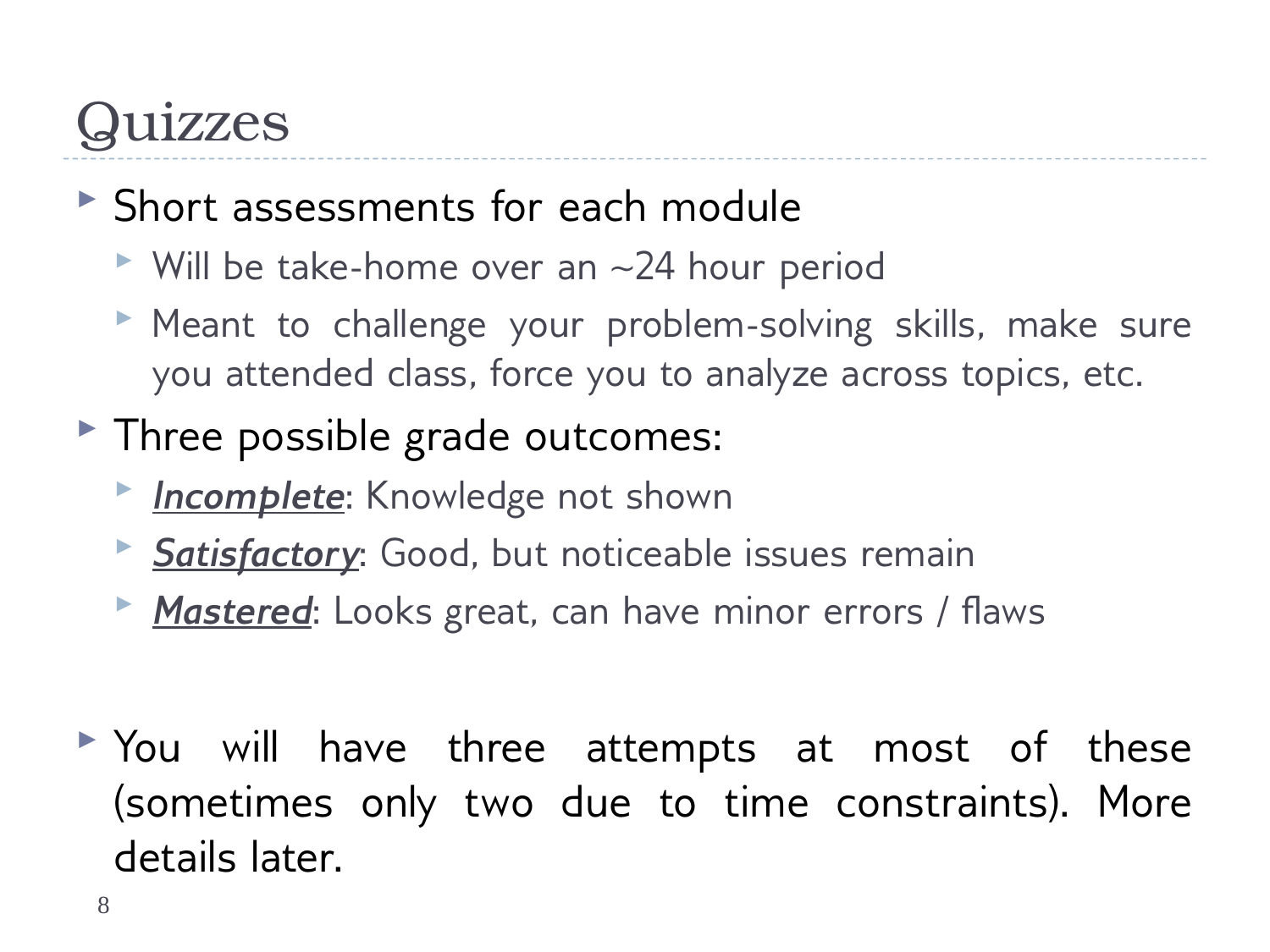

# Quizzes
Short assessments for each module
Will be take-home over an ~24 hour period
Meant to challenge your problem-solving skills, make sure you attended class, force you to analyze across topics, etc.
Three possible grade outcomes:
Incomplete: Knowledge not shown
Satisfactory: Good, but noticeable issues remain
Mastered: Looks great, can have minor errors / flaws

You will have three attempts at most of these (sometimes only two due to time constraints). More details later.
8